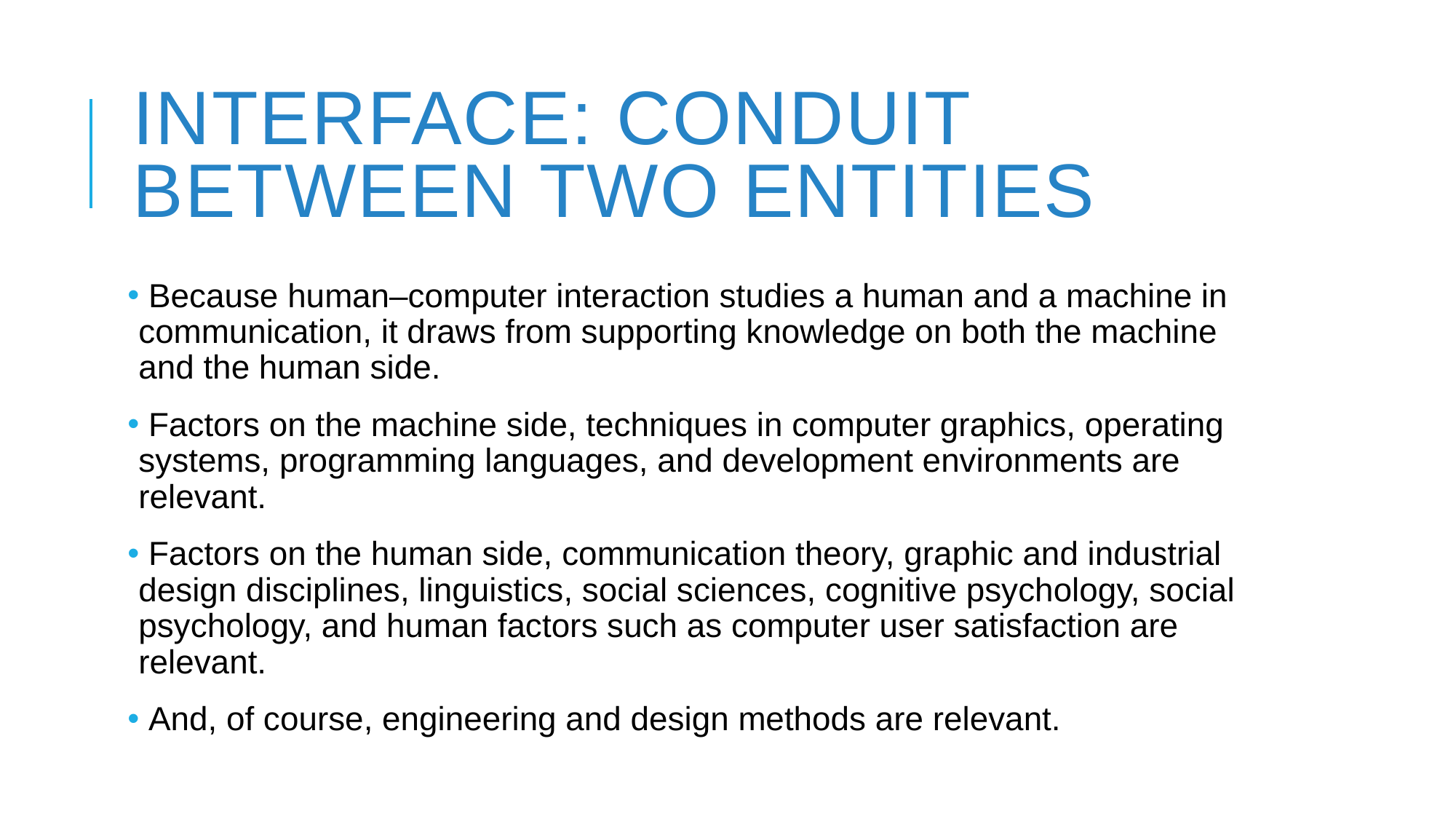

# Interface: conduit between two entities
 Because human–computer interaction studies a human and a machine in communication, it draws from supporting knowledge on both the machine and the human side.
 Factors on the machine side, techniques in computer graphics, operating systems, programming languages, and development environments are relevant.
 Factors on the human side, communication theory, graphic and industrial design disciplines, linguistics, social sciences, cognitive psychology, social psychology, and human factors such as computer user satisfaction are relevant.
 And, of course, engineering and design methods are relevant.